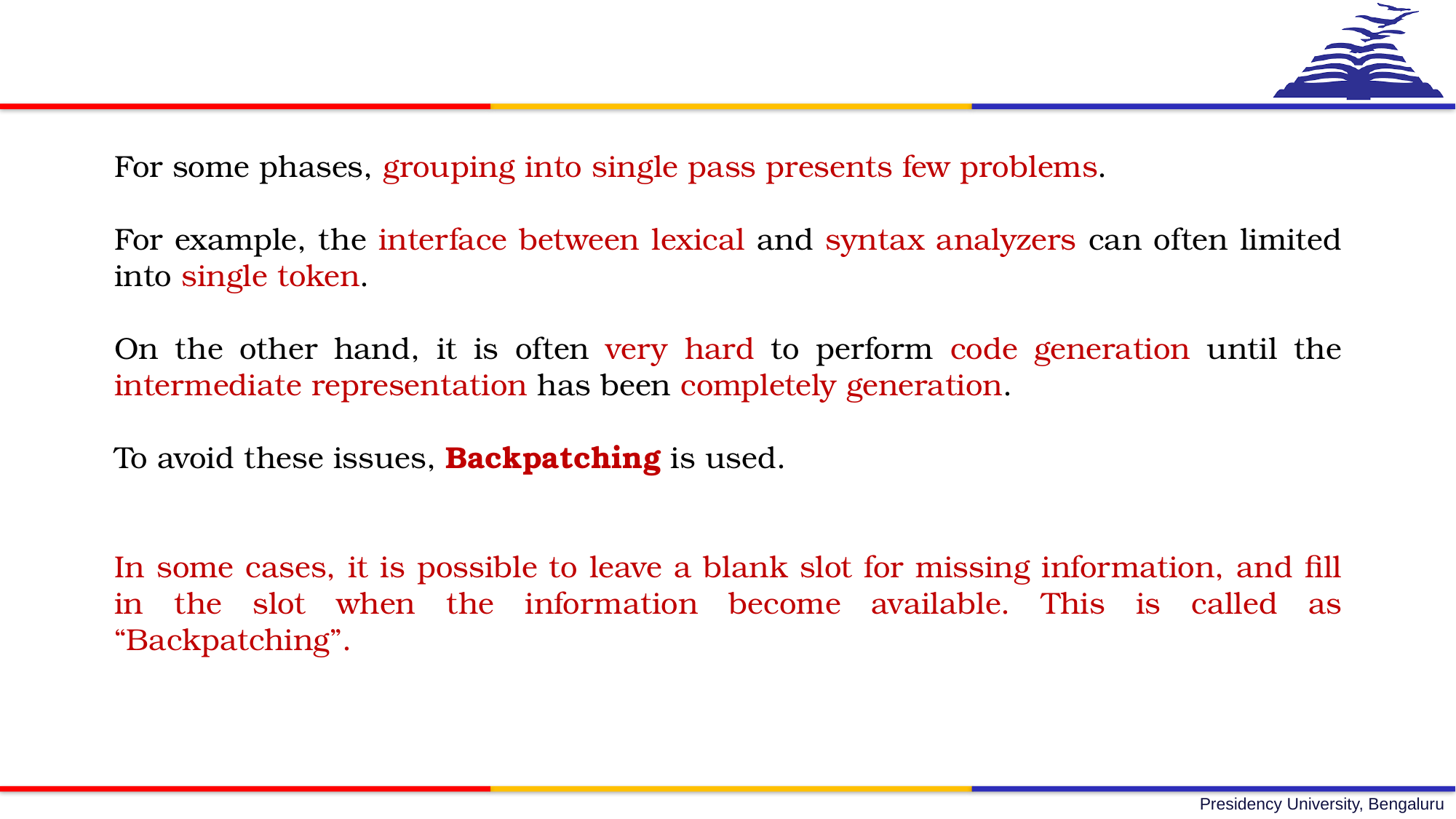

For some phases, grouping into single pass presents few problems.

For example, the interface between lexical and syntax analyzers can often limited into single token.

On the other hand, it is often very hard to perform code generation until the intermediate representation has been completely generation.

To avoid these issues, Backpatching is used.

In some cases, it is possible to leave a blank slot for missing information, and fill in the slot when the information become available. This is called as “Backpatching”.